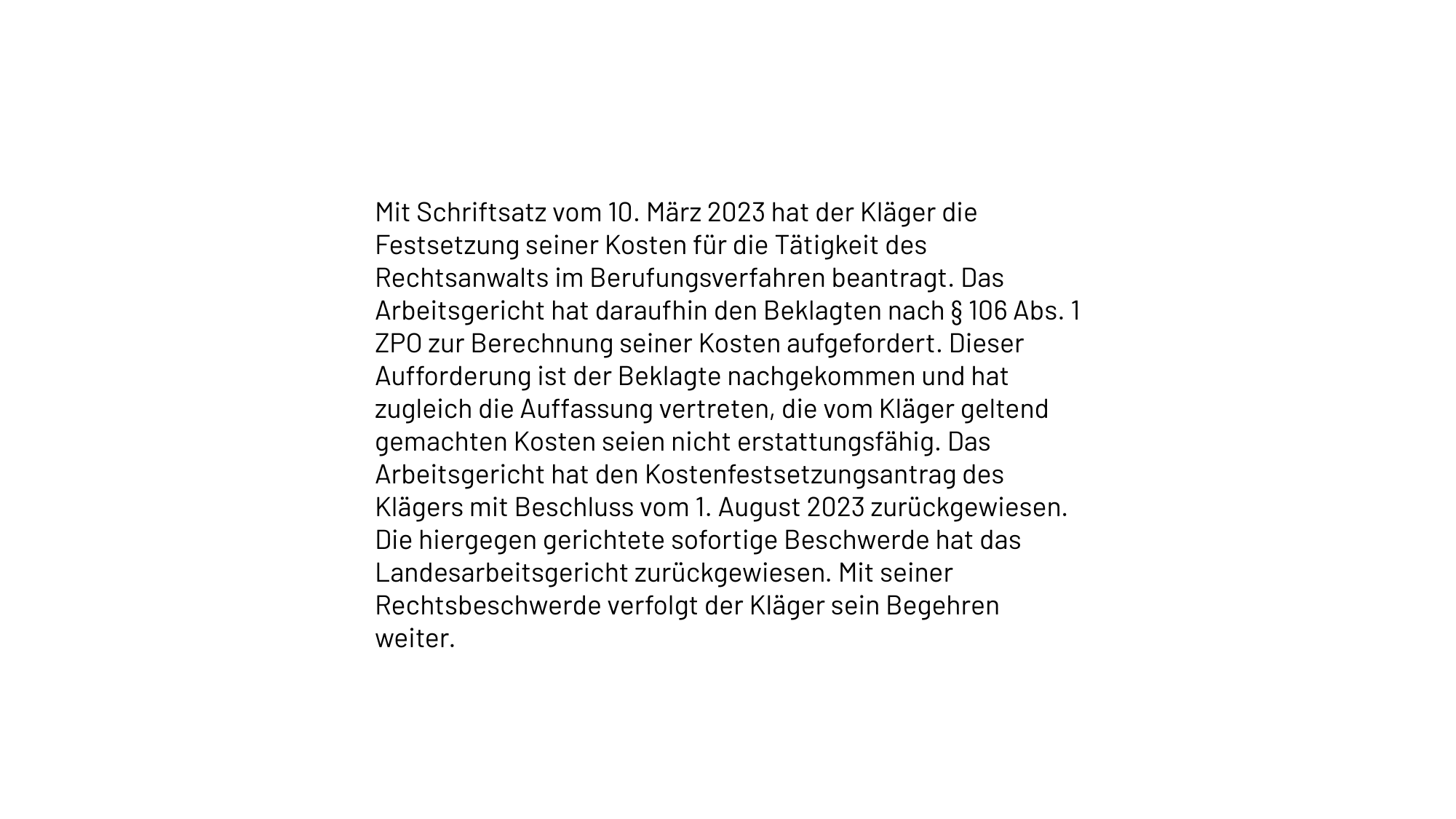

Mit Schriftsatz vom 10. März 2023 hat der Kläger die Festsetzung seiner Kosten für die Tätigkeit des Rechtsanwalts im Berufungsverfahren beantragt. Das Arbeitsgericht hat daraufhin den Beklagten nach § 106 Abs. 1 ZPO zur Berechnung seiner Kosten aufgefordert. Dieser Aufforderung ist der Beklagte nachgekommen und hat zugleich die Auffassung vertreten, die vom Kläger geltend gemachten Kosten seien nicht erstattungsfähig. Das Arbeitsgericht hat den Kostenfestsetzungsantrag des Klägers mit Beschluss vom 1. August 2023 zurückgewiesen. Die hiergegen gerichtete sofortige Beschwerde hat das Landesarbeitsgericht zurückgewiesen. Mit seiner Rechtsbeschwerde verfolgt der Kläger sein Begehren weiter.